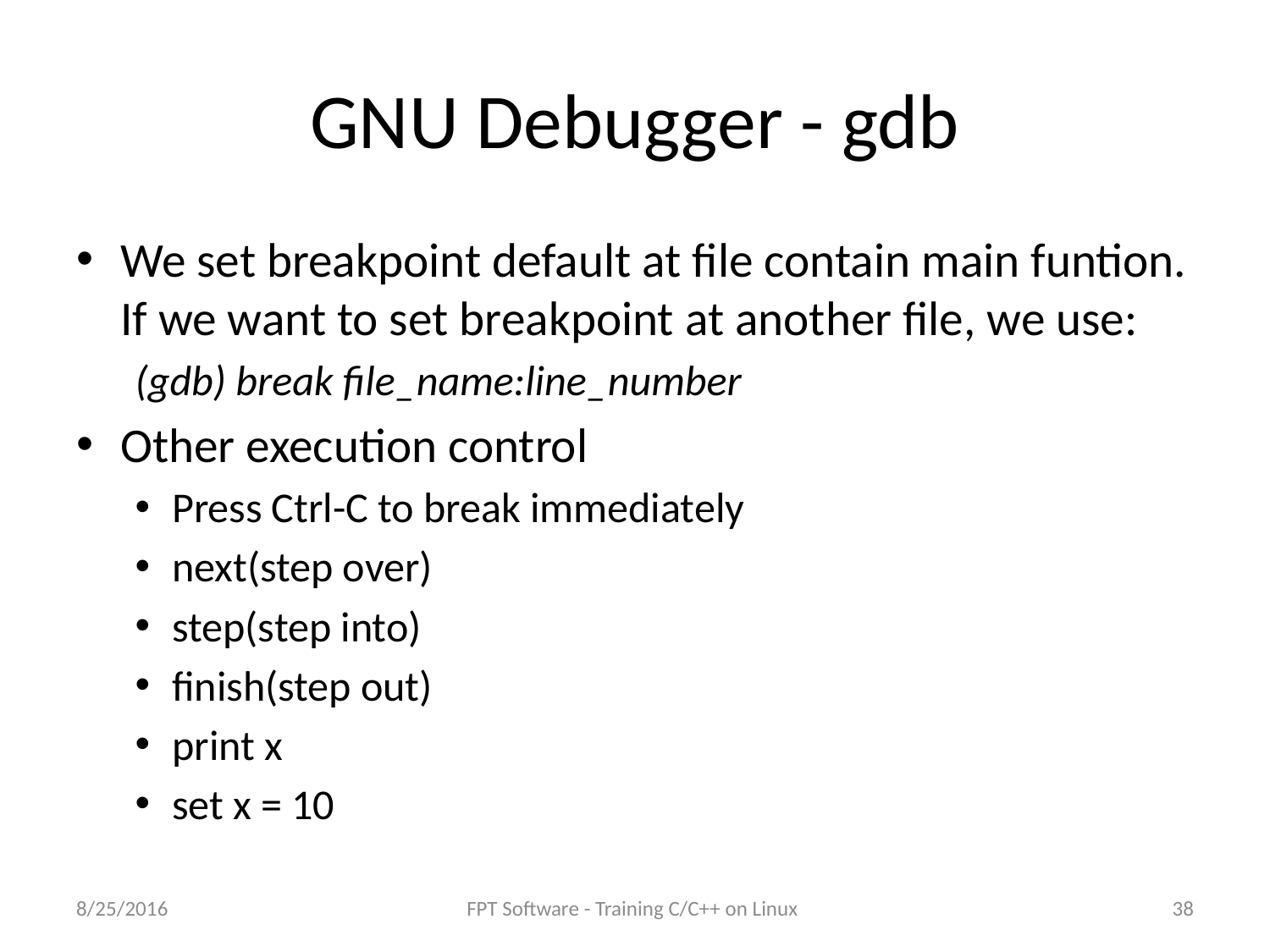

# GNU Debugger - gdb
We set breakpoint default at file contain main funtion. If we want to set breakpoint at another file, we use:
(gdb) break file_name:line_number
Other execution control
Press Ctrl-C to break immediately
next(step over)
step(step into)
finish(step out)
print x
set x = 10

8/25/2016
FPT Software - Training C/C++ on Linux
38